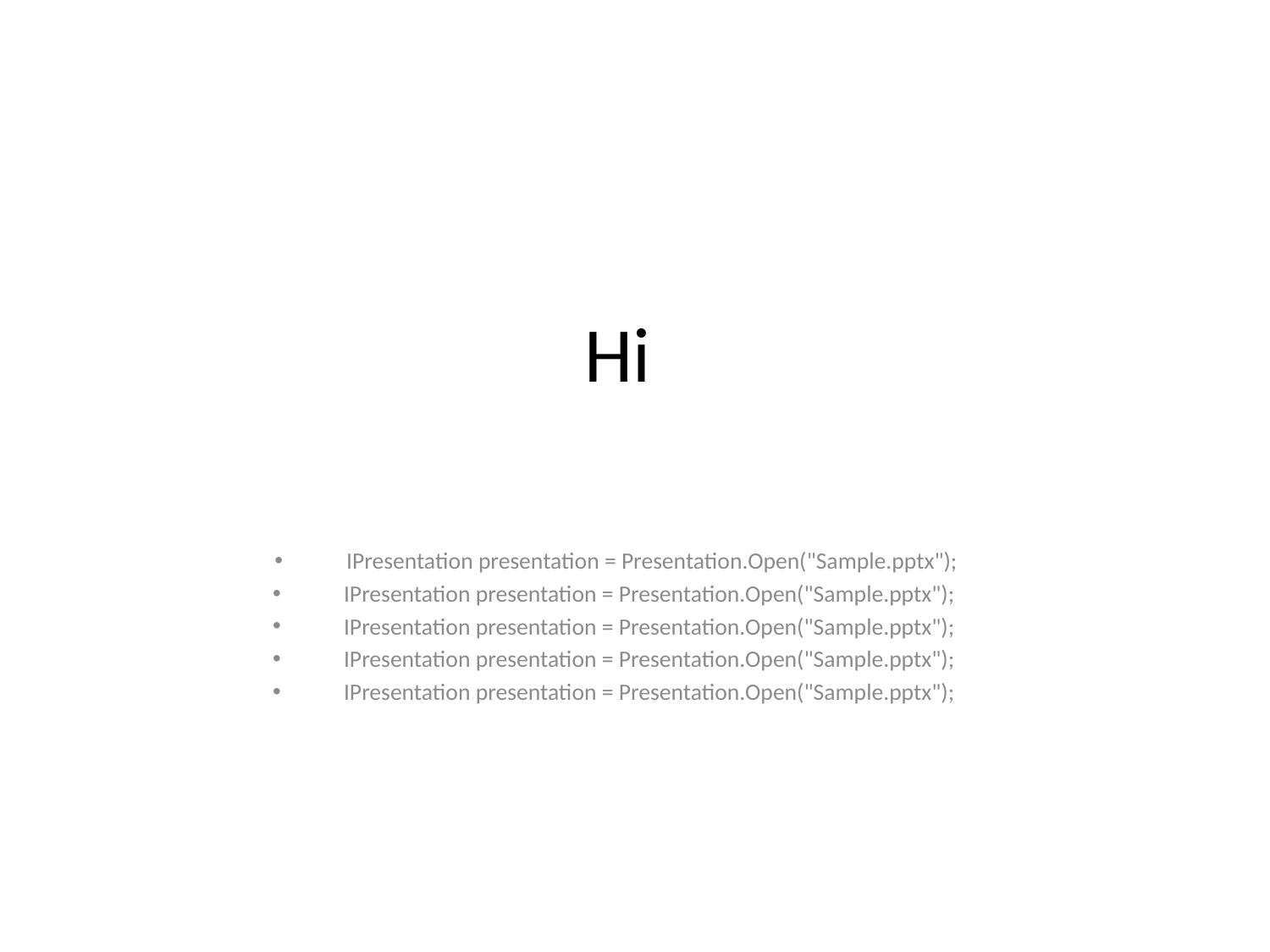

# Hi
IPresentation presentation = Presentation.Open("Sample.pptx");
IPresentation presentation = Presentation.Open("Sample.pptx");
IPresentation presentation = Presentation.Open("Sample.pptx");
IPresentation presentation = Presentation.Open("Sample.pptx");
IPresentation presentation = Presentation.Open("Sample.pptx");